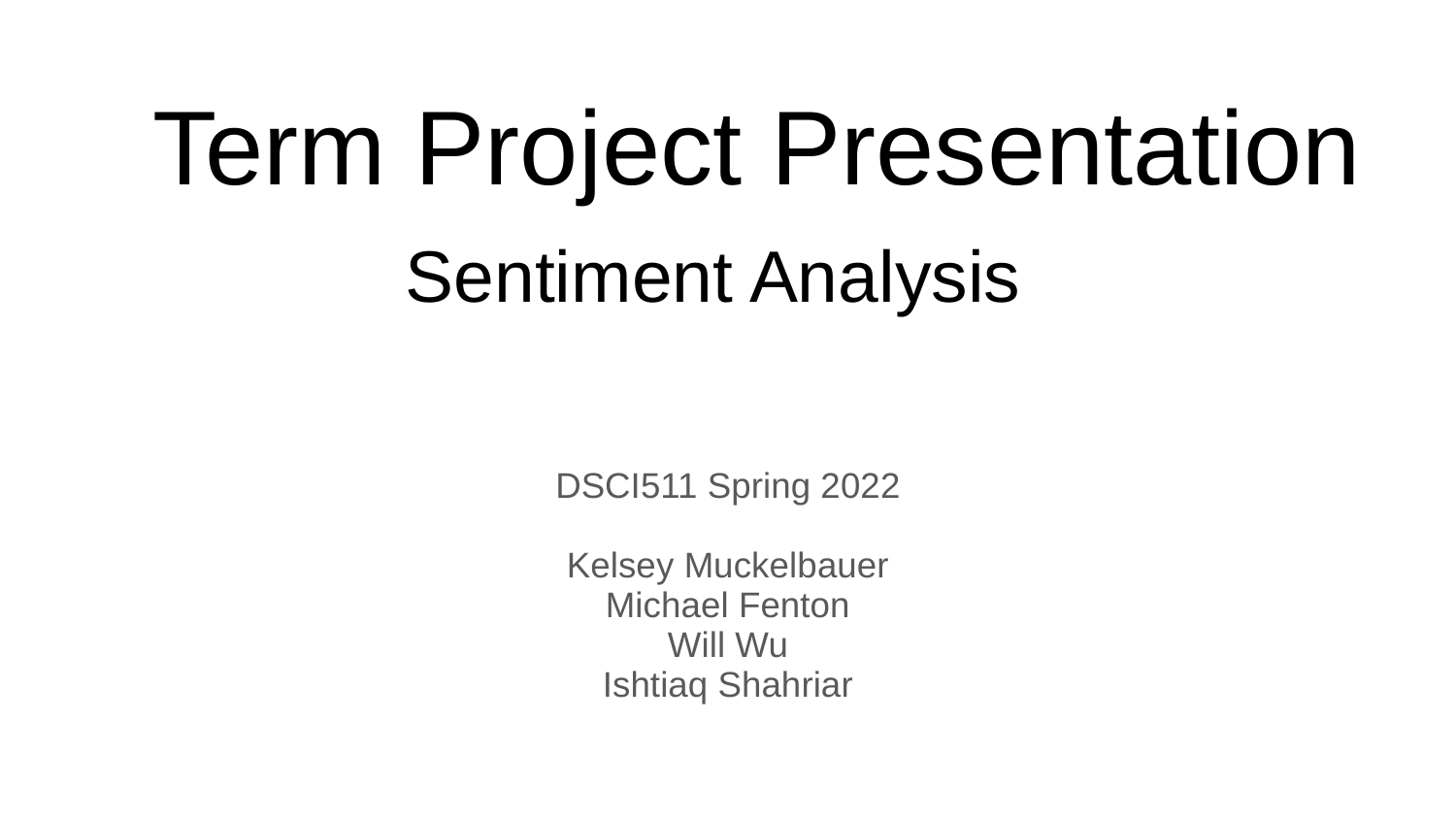

# Term Project Presentation
Sentiment Analysis
DSCI511 Spring 2022

Kelsey Muckelbauer
Michael Fenton
Will Wu
Ishtiaq Shahriar